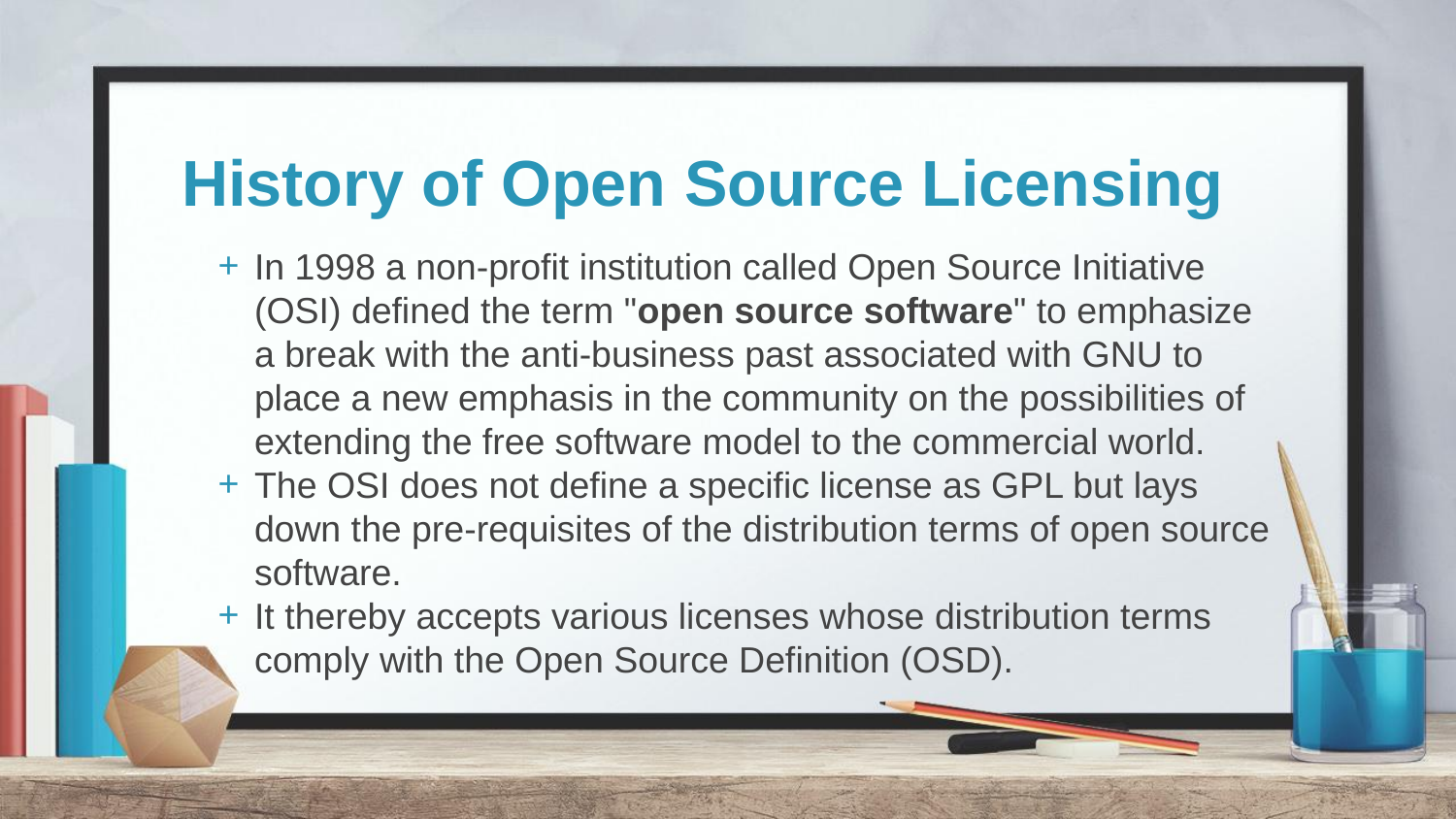

# History of Open Source Licensing
In 1998 a non-profit institution called Open Source Initiative (OSI) defined the term "open source software" to emphasize a break with the anti-business past associated with GNU to place a new emphasis in the community on the possibilities of extending the free software model to the commercial world.
The OSI does not define a specific license as GPL but lays down the pre-requisites of the distribution terms of open source software.
It thereby accepts various licenses whose distribution terms comply with the Open Source Definition (OSD).